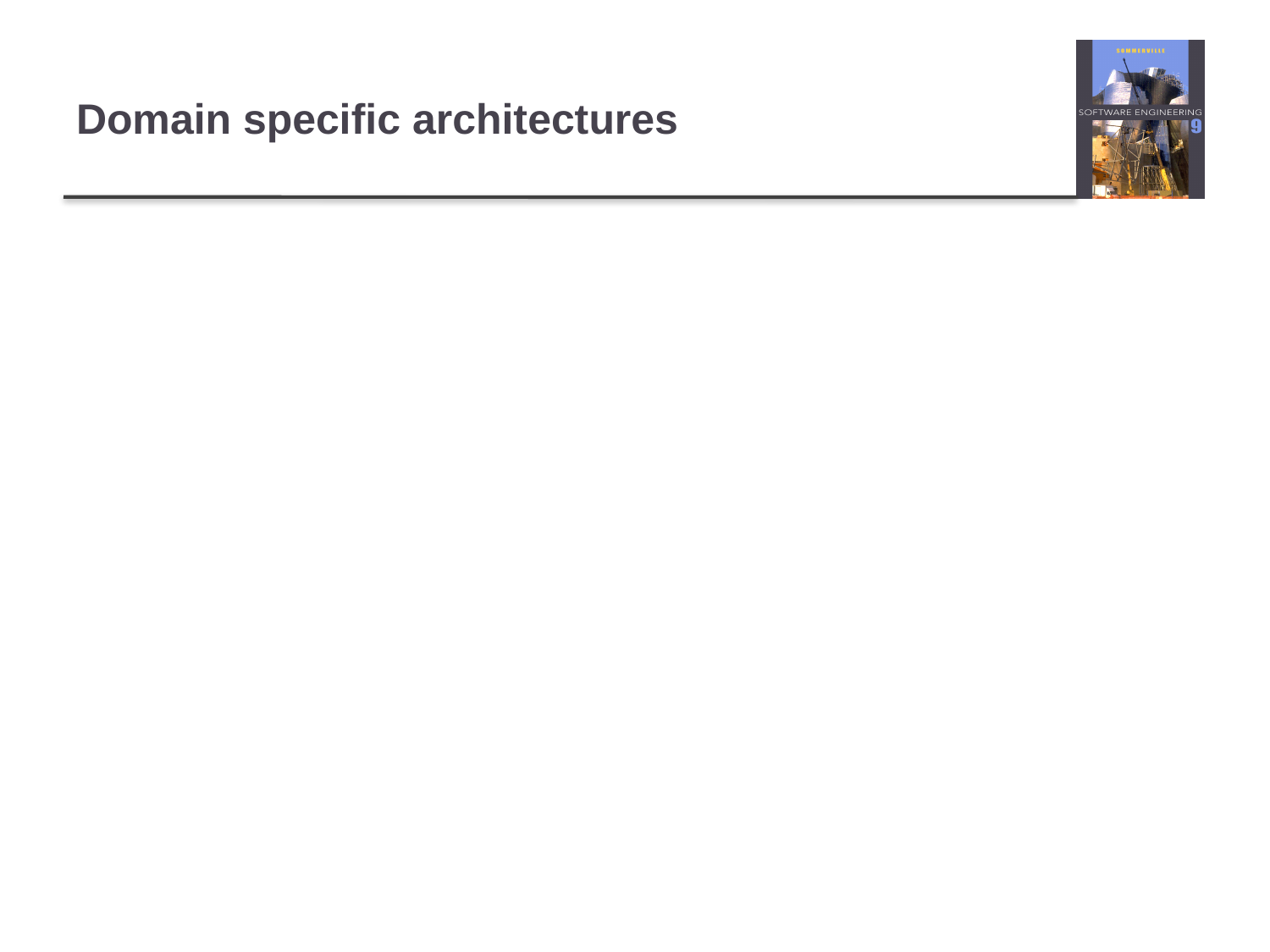

# Domain specific architectures
Previous models are general models. They can be applied to many different classes of application.
As well as these general models, architectural models which are specific to a particular application domain may also be used.
Although instances of these systems differ in detail, the common architectural structure can be reused when developing new systems.
These architecture models are called domain specific architectures.
Two types
Generic models
Reference model